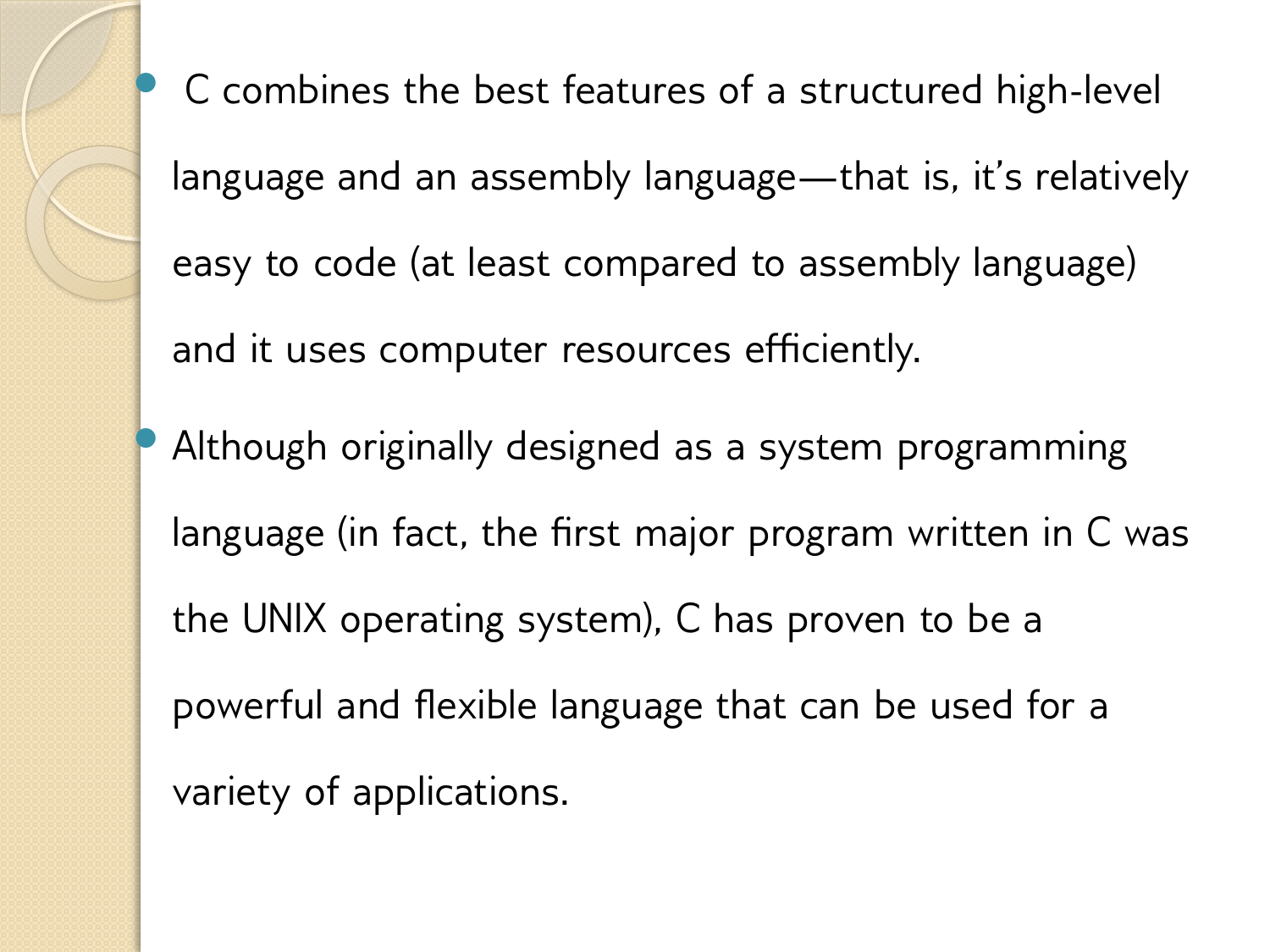

C combines the best features of a structured high-level language and an assembly language—that is, it’s relatively easy to code (at least compared to assembly language) and it uses computer resources efficiently.
Although originally designed as a system programming language (in fact, the first major program written in C was the UNIX operating system), C has proven to be a powerful and flexible language that can be used for a variety of applications.